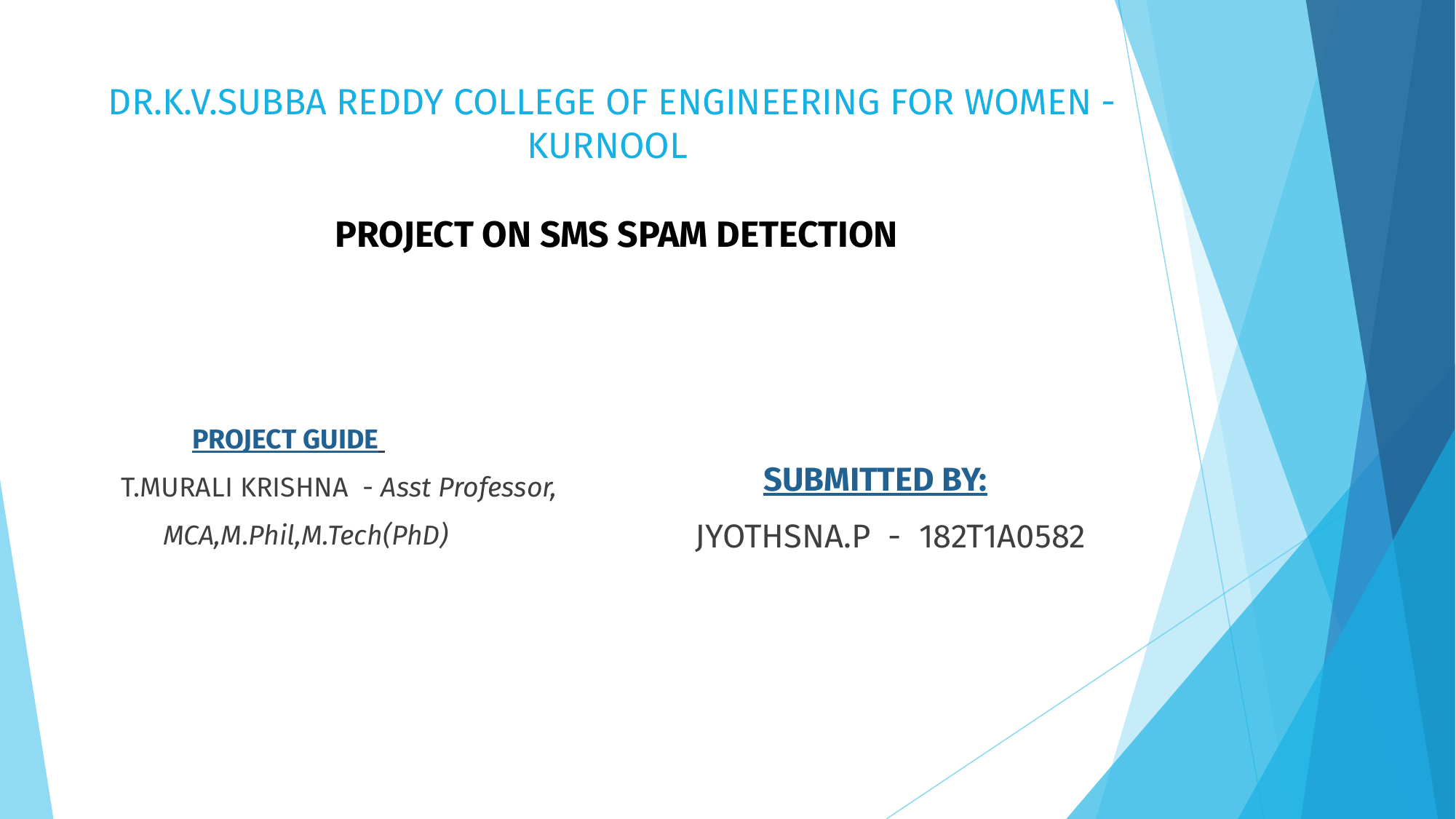

# DR.K.V.SUBBA REDDY COLLEGE OF ENGINEERING FOR WOMEN - KURNOOL PROJECT ON SMS SPAM DETECTION

           PROJECT GUIDE
 T.MURALI KRISHNA  - Asst Professor,
       MCA,M.Phil,M.Tech(PhD)

        SUBMITTED BY:
JYOTHSNA.P  -  182T1A0582